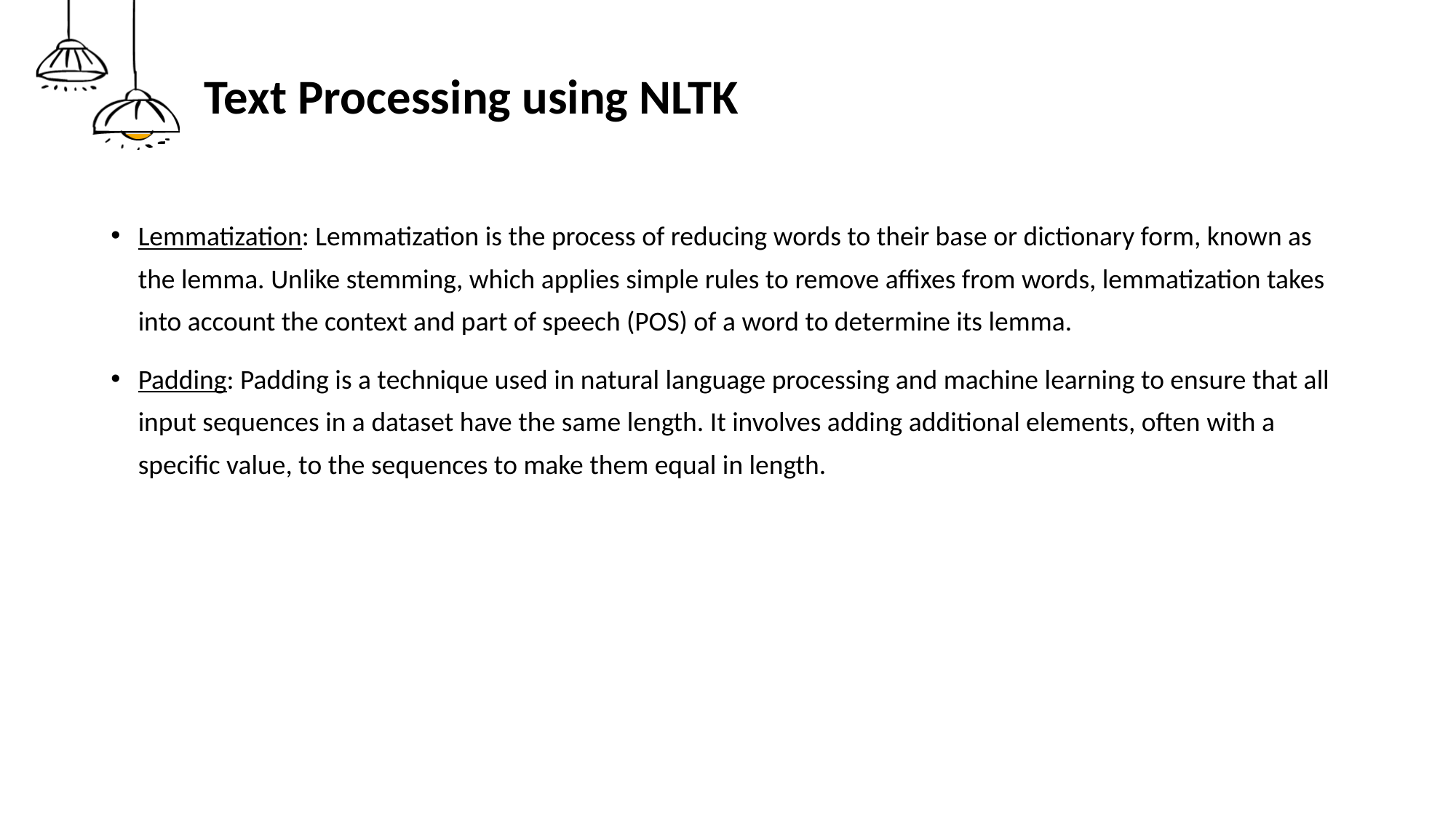

# Text Processing using NLTK
Lemmatization: Lemmatization is the process of reducing words to their base or dictionary form, known as the lemma. Unlike stemming, which applies simple rules to remove affixes from words, lemmatization takes into account the context and part of speech (POS) of a word to determine its lemma.
Padding: Padding is a technique used in natural language processing and machine learning to ensure that all input sequences in a dataset have the same length. It involves adding additional elements, often with a specific value, to the sequences to make them equal in length.